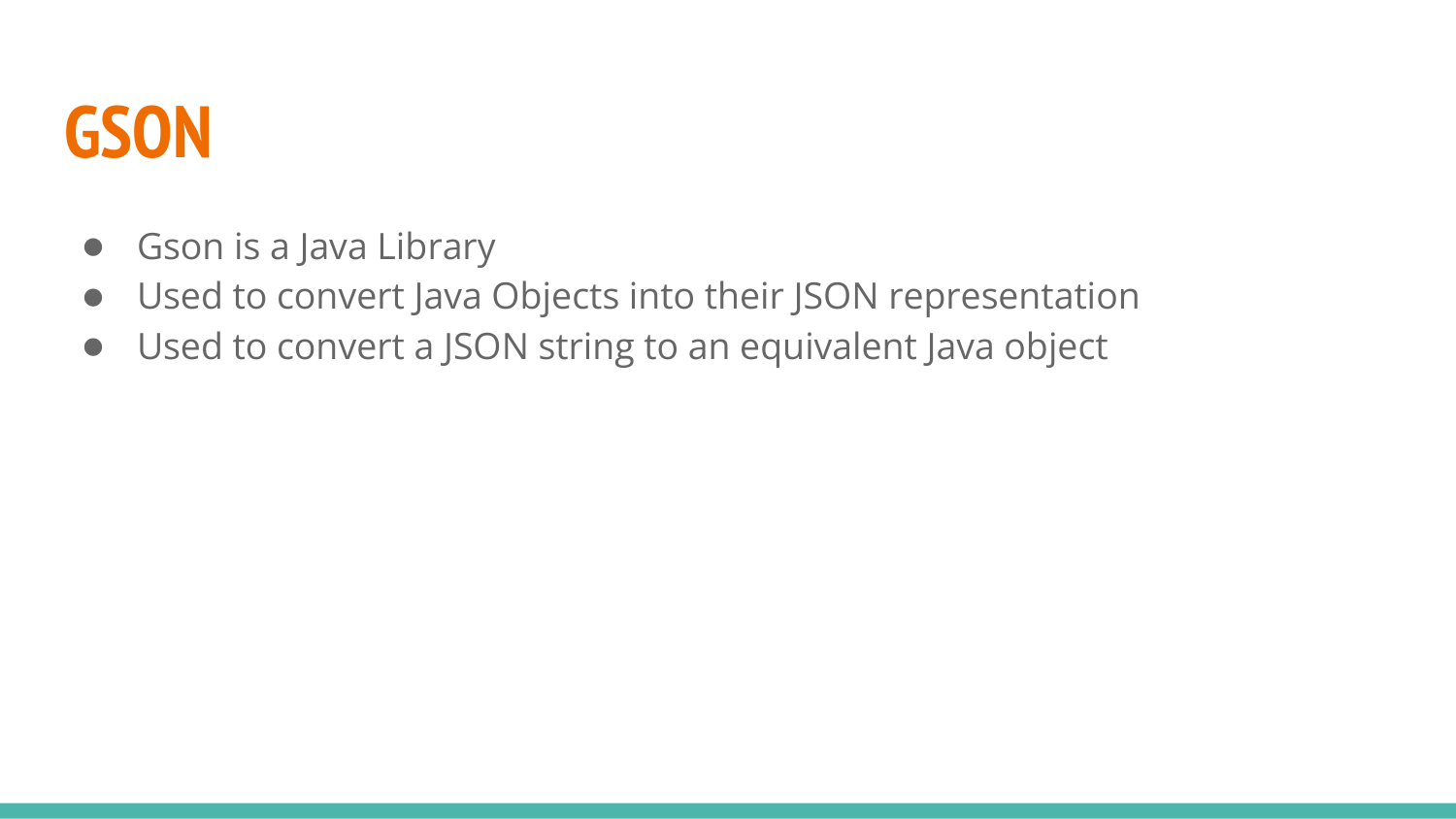

# GSON
Gson is a Java Library
Used to convert Java Objects into their JSON representation
Used to convert a JSON string to an equivalent Java object